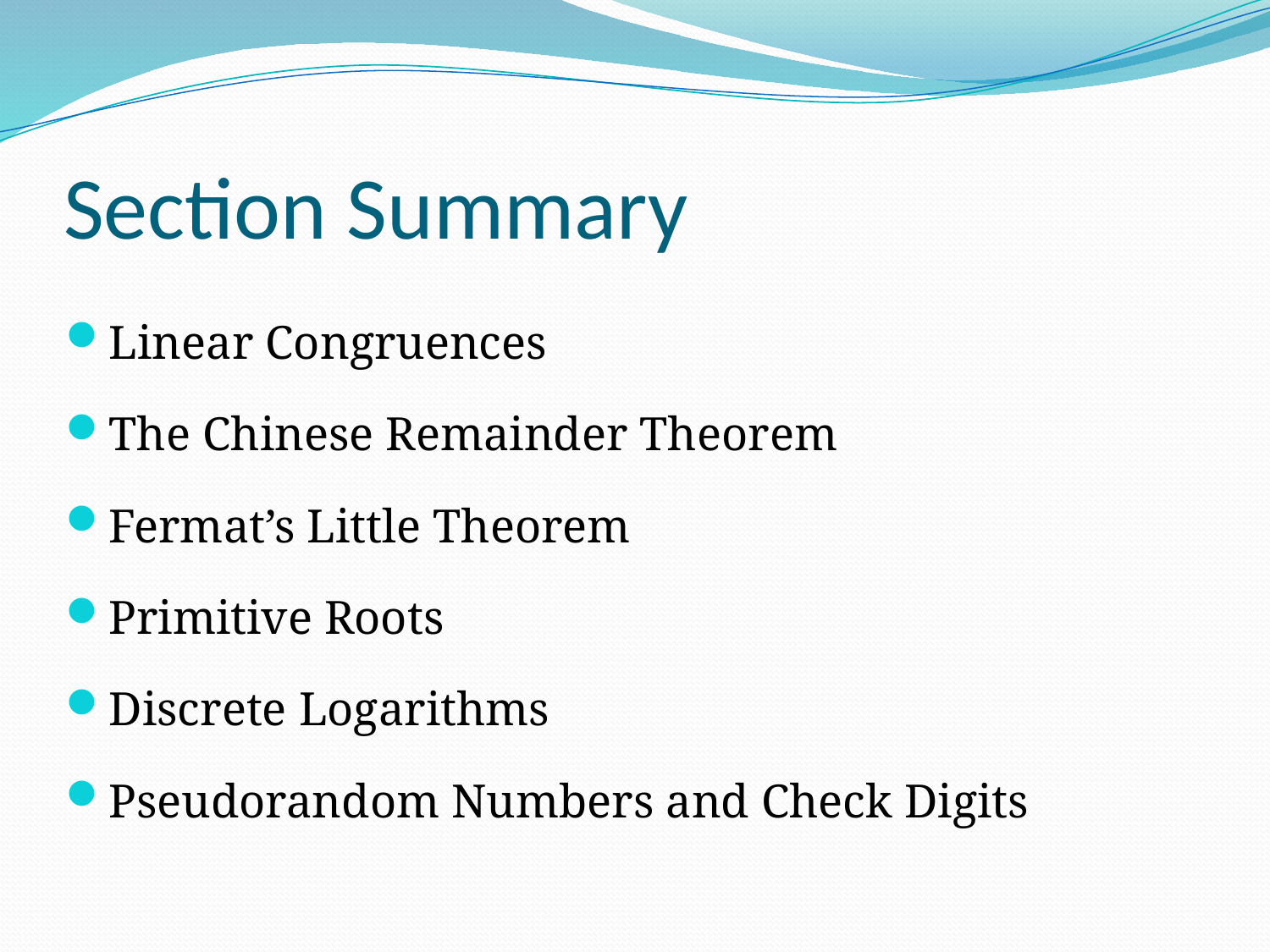

# Section Summary
Linear Congruences
The Chinese Remainder Theorem
Fermat’s Little Theorem
Primitive Roots
Discrete Logarithms
Pseudorandom Numbers and Check Digits